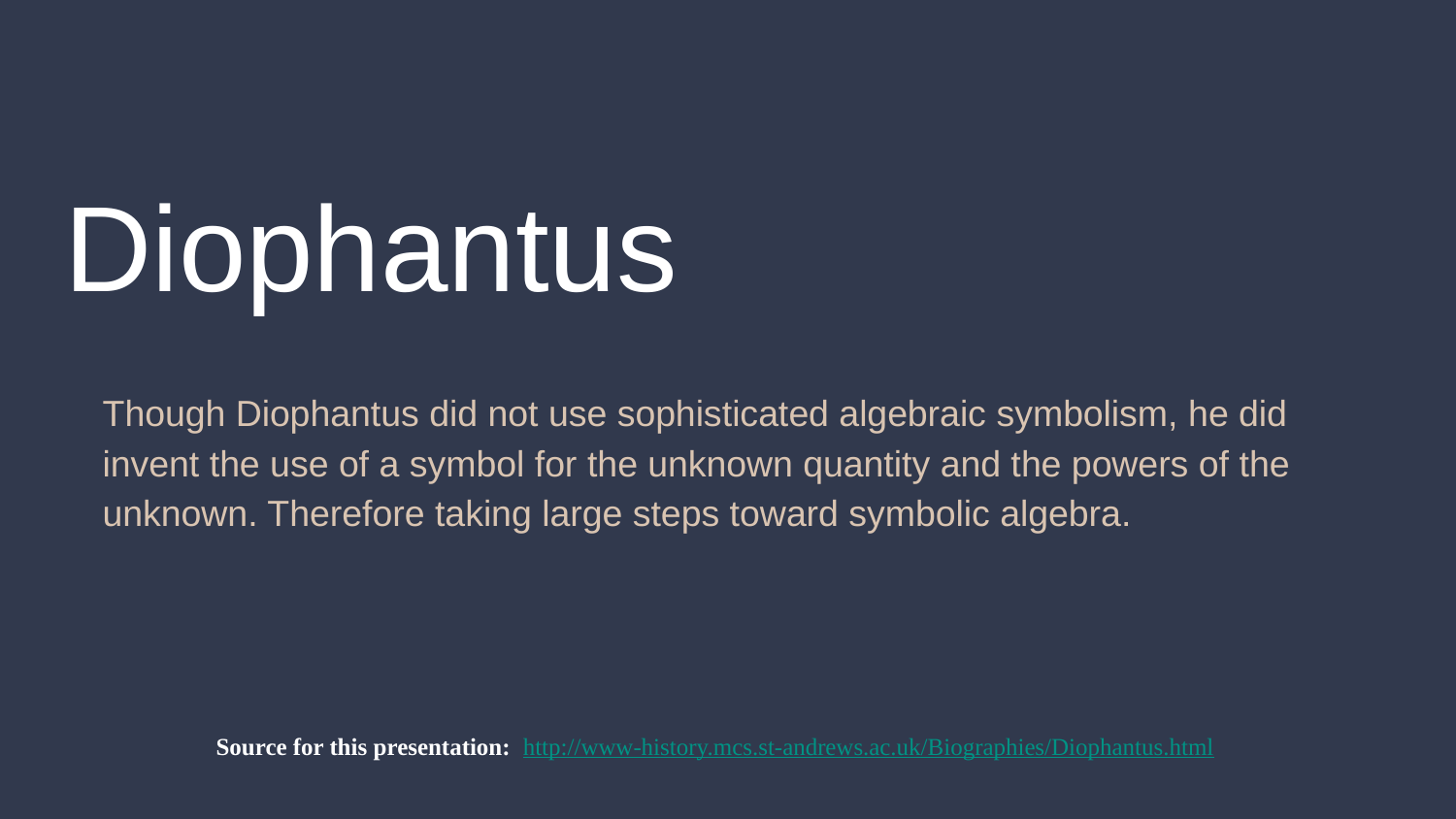

# Diophantus
Though Diophantus did not use sophisticated algebraic symbolism, he did invent the use of a symbol for the unknown quantity and the powers of the unknown. Therefore taking large steps toward symbolic algebra.
Source for this presentation:  http://www-history.mcs.st-andrews.ac.uk/Biographies/Diophantus.html